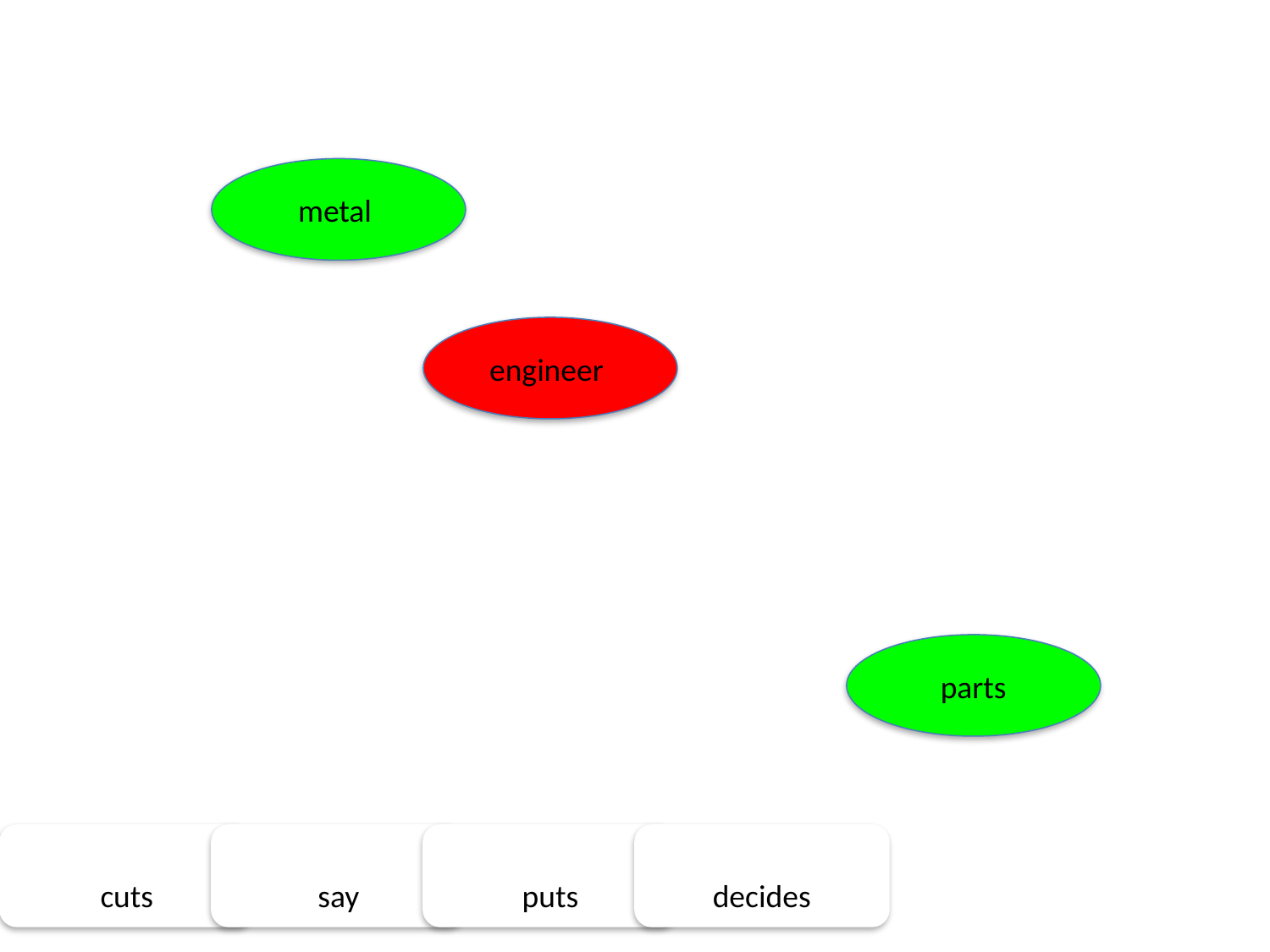

#
metal
engineer
parts

cuts

say

puts

decides